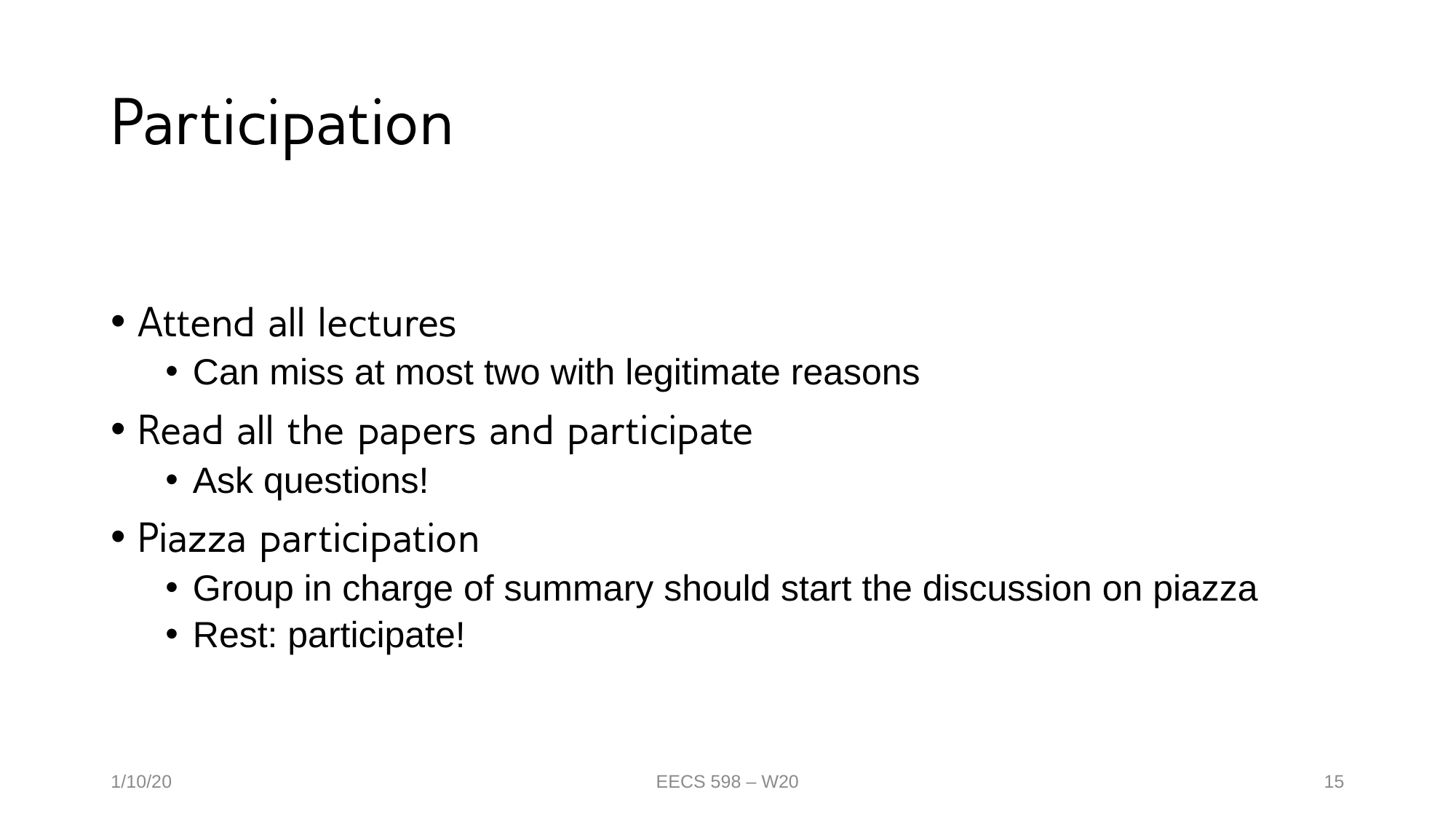

# Participation
Attend all lectures
Can miss at most two with legitimate reasons
Read all the papers and participate
Ask questions!
Piazza participation
Group in charge of summary should start the discussion on piazza
Rest: participate!
1/10/20
EECS 598 – W20
15